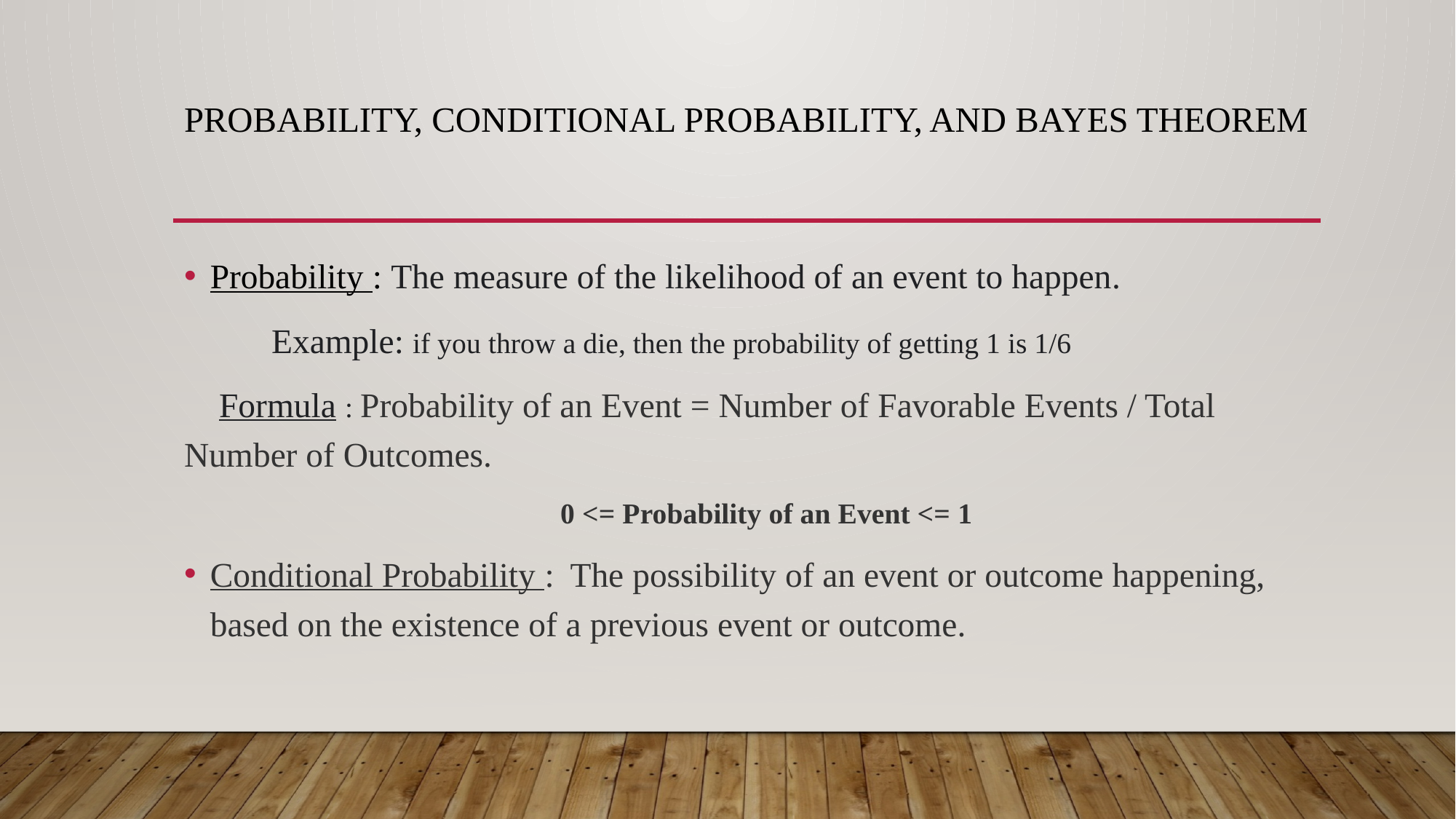

# Probability, Conditional Probability, and Bayes Theorem
Probability : The measure of the likelihood of an event to happen.
          Example: if you throw a die, then the probability of getting 1 is 1/6
    Formula : Probability of an Event = Number of Favorable Events / Total Number of Outcomes.
                                               0 <= Probability of an Event <= 1
Conditional Probability :  The possibility of an event or outcome happening, based on the existence of a previous event or outcome.